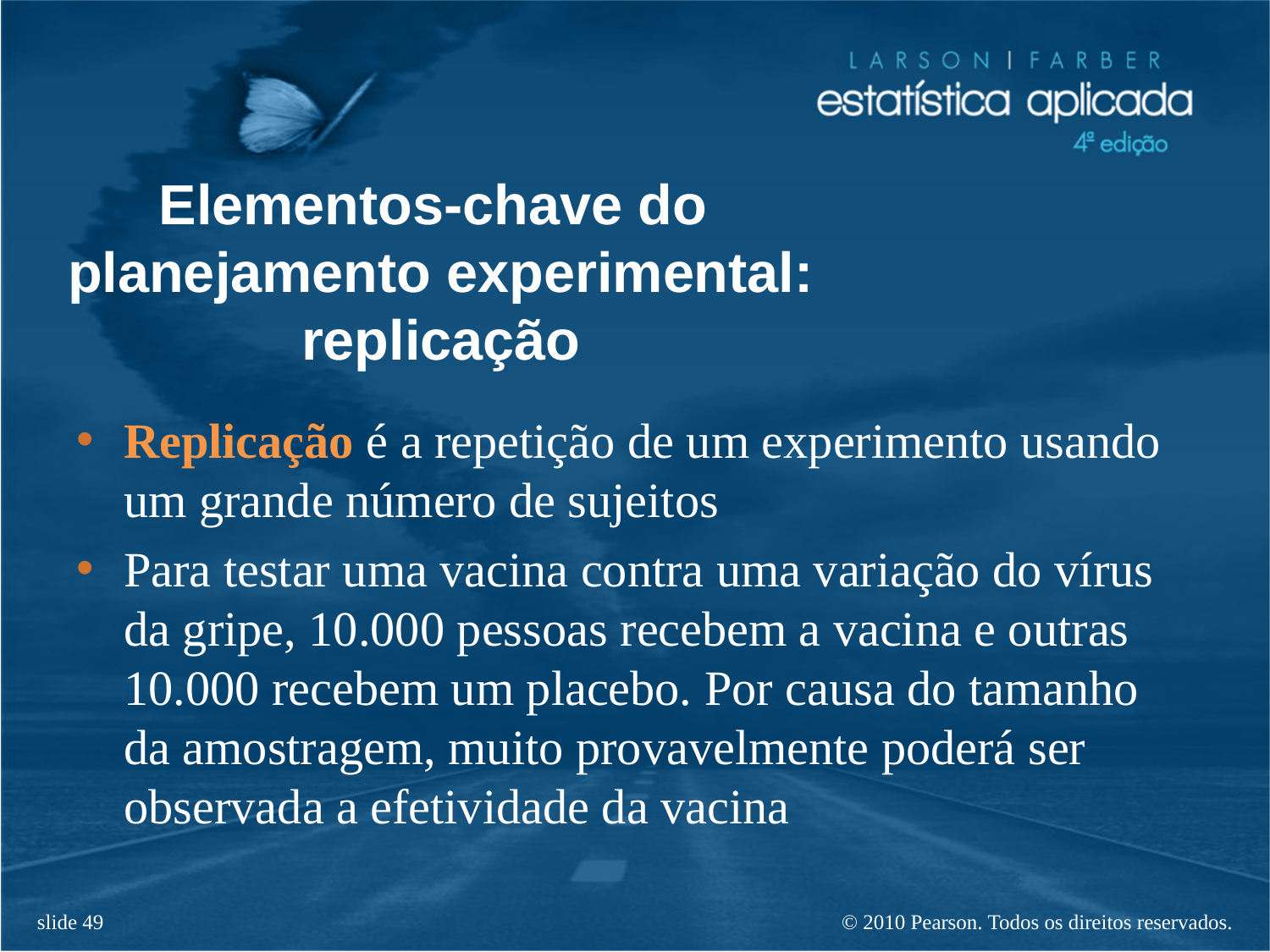

Elementos-chave do
planejamento experimental: replicação
Replicação é a repetição de um experimento usando um grande número de sujeitos
Para testar uma vacina contra uma variação do vírus da gripe, 10.000 pessoas recebem a vacina e outras 10.000 recebem um placebo. Por causa do tamanho da amostragem, muito provavelmente poderá ser observada a efetividade da vacina